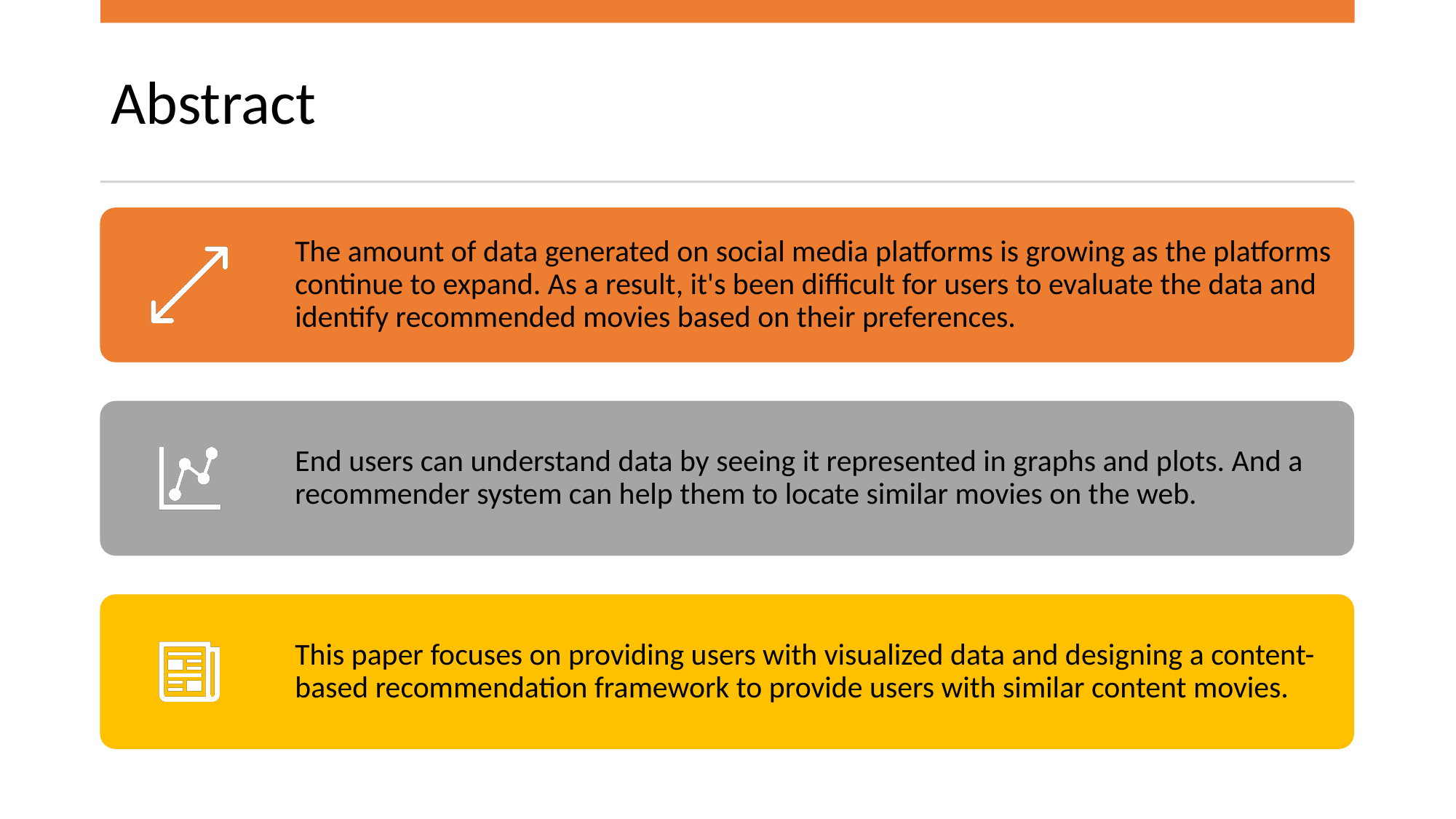

# Abstract

The amount of data generated on social media platforms is growing as the platforms continue to expand. As a result, it's been difficult for users to evaluate the data and identify recommended movies based on their preferences.
End users can understand data by seeing it represented in graphs and plots. And a recommender system can help them to locate similar movies on the web.
This paper focuses on providing users with visualized data and designing a content-based recommendation framework to provide users with similar content movies.